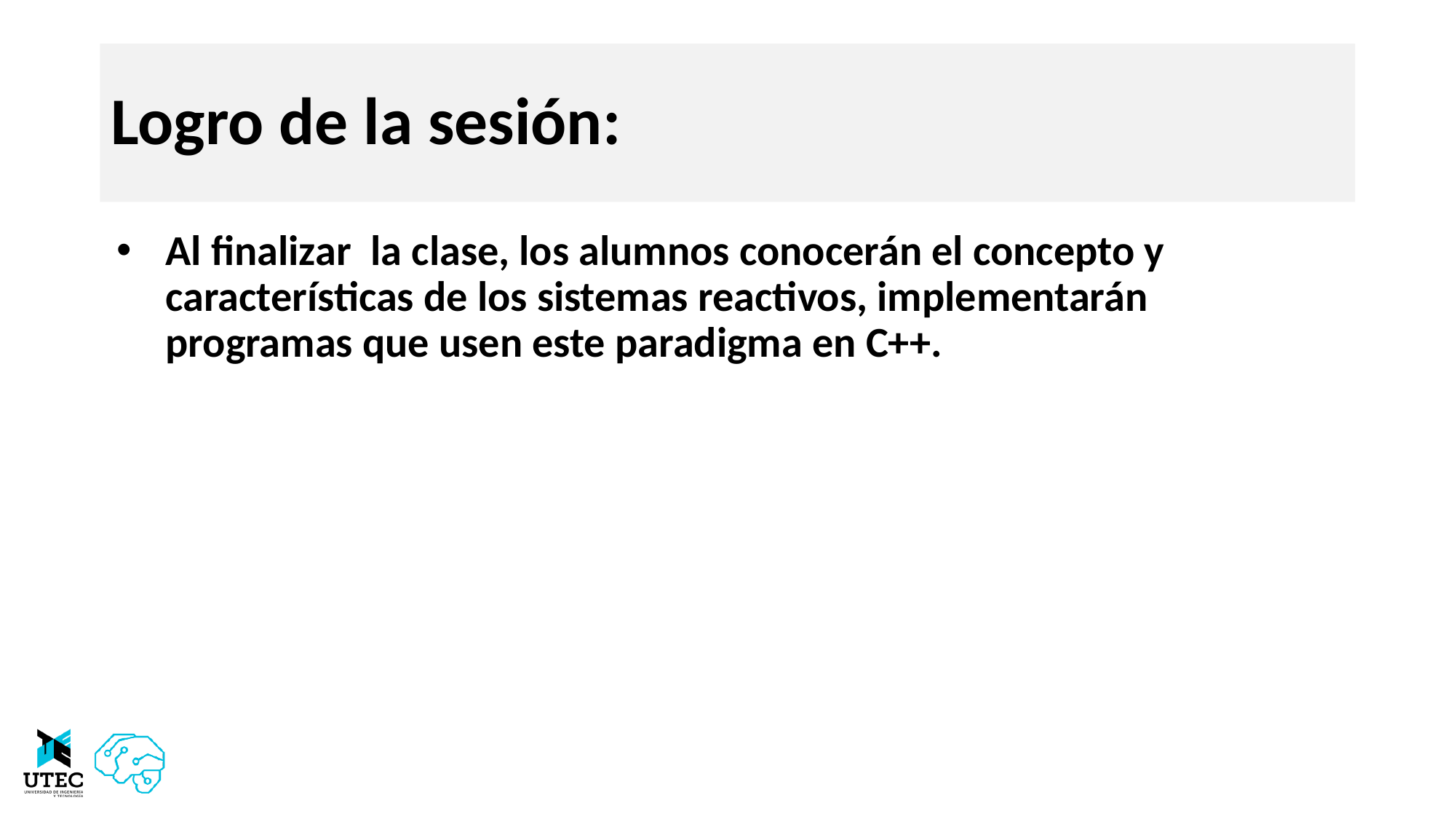

# Logro de la sesión:
Al finalizar  la clase, los alumnos conocerán el concepto y características de los sistemas reactivos, implementarán programas que usen este paradigma en C++.